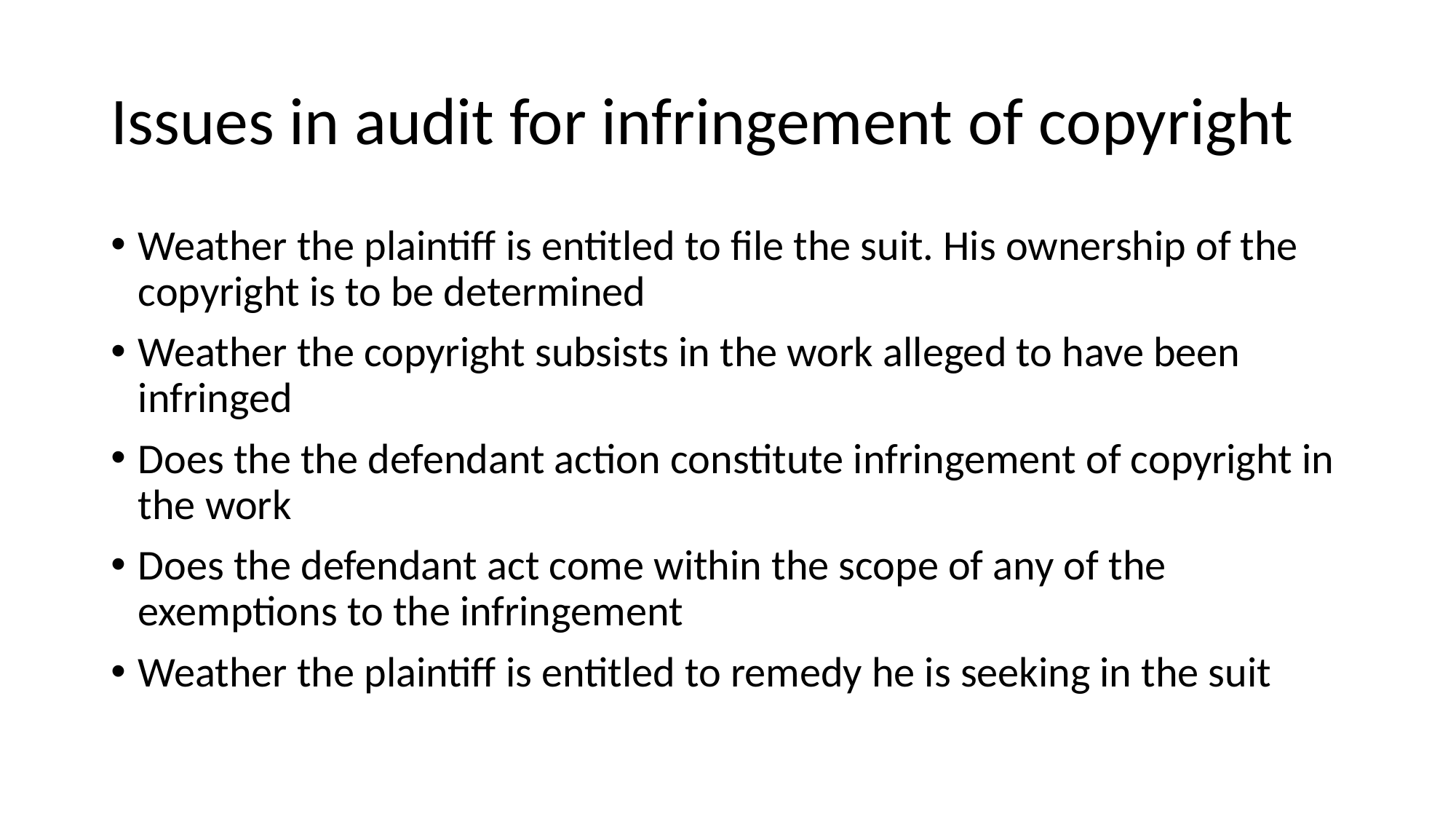

# Issues in audit for infringement of copyright
Weather the plaintiff is entitled to file the suit. His ownership of the copyright is to be determined
Weather the copyright subsists in the work alleged to have been infringed
Does the the defendant action constitute infringement of copyright in the work
Does the defendant act come within the scope of any of the exemptions to the infringement
Weather the plaintiff is entitled to remedy he is seeking in the suit